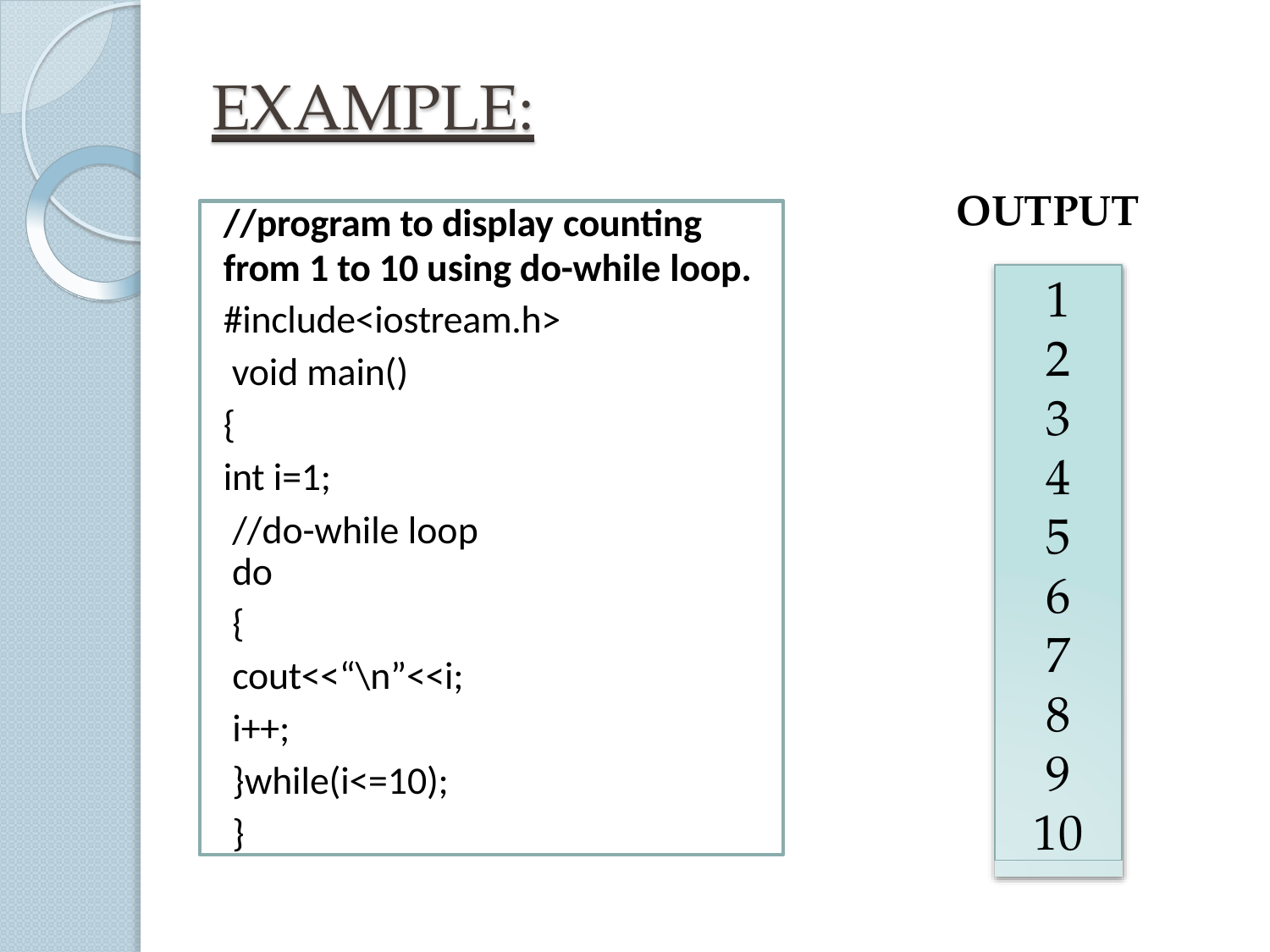

# EXAMPLE:

OUTPUT
//program to display counting
from 1 to 10 using do-while loop.
#include<iostream.h>  void main()
{
int i=1;
//do-while loop  do
{
cout<<“\n”<<i;
i++;
}while(i<=10);
}
1
2
3
4
5
6
7
8
9
10